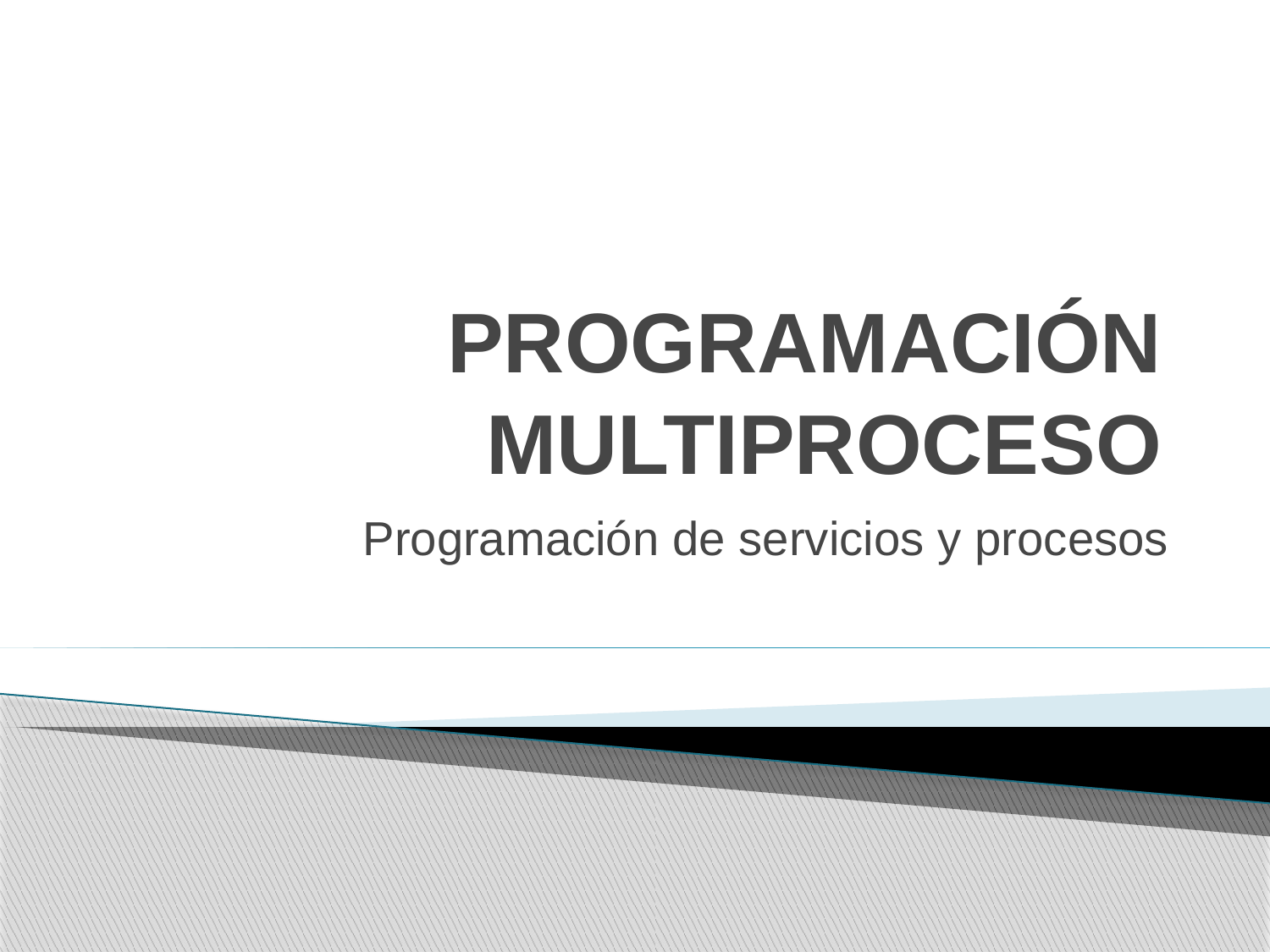

# PROGRAMACIÓN MULTIPROCESO
Programación de servicios y procesos